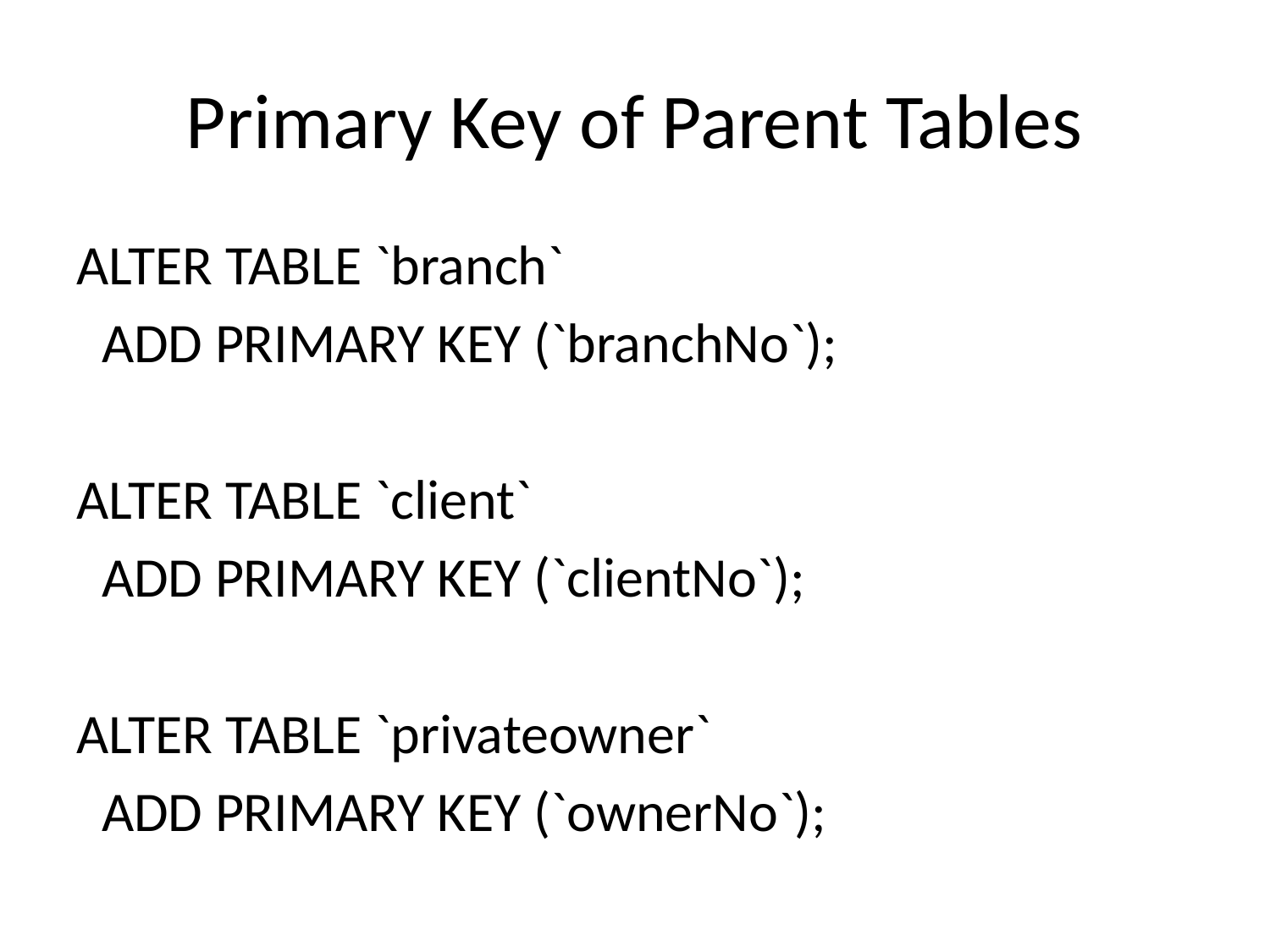

# Primary Key of Parent Tables
ALTER TABLE `branch`
  ADD PRIMARY KEY (`branchNo`);

ALTER TABLE `client`
  ADD PRIMARY KEY (`clientNo`);

ALTER TABLE `privateowner`
  ADD PRIMARY KEY (`ownerNo`);